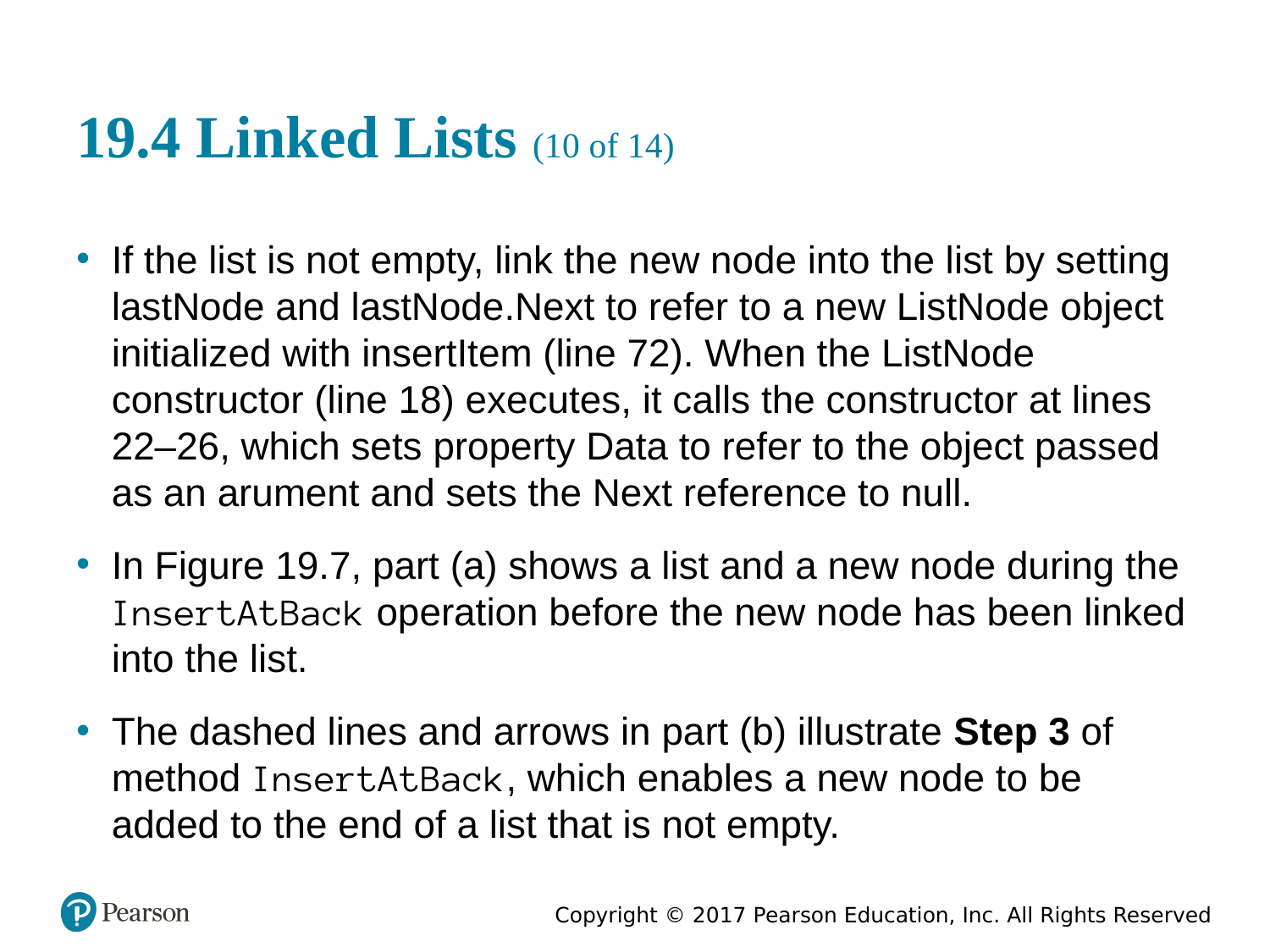

# 19.4 Linked Lists (10 of 14)
If the list is not empty, link the new node into the list by setting lastNode and lastNode.Next to refer to a new ListNode object initialized with insertItem (line 72). When the ListNode constructor (line 18) executes, it calls the constructor at lines 22–26, which sets property Data to refer to the object passed as an arument and sets the Next reference to null.
In Figure 19.7, part (a) shows a list and a new node during the InsertAtBack operation before the new node has been linked into the list.
The dashed lines and arrows in part (b) illustrate Step 3 of method InsertAtBack, which enables a new node to be added to the end of a list that is not empty.